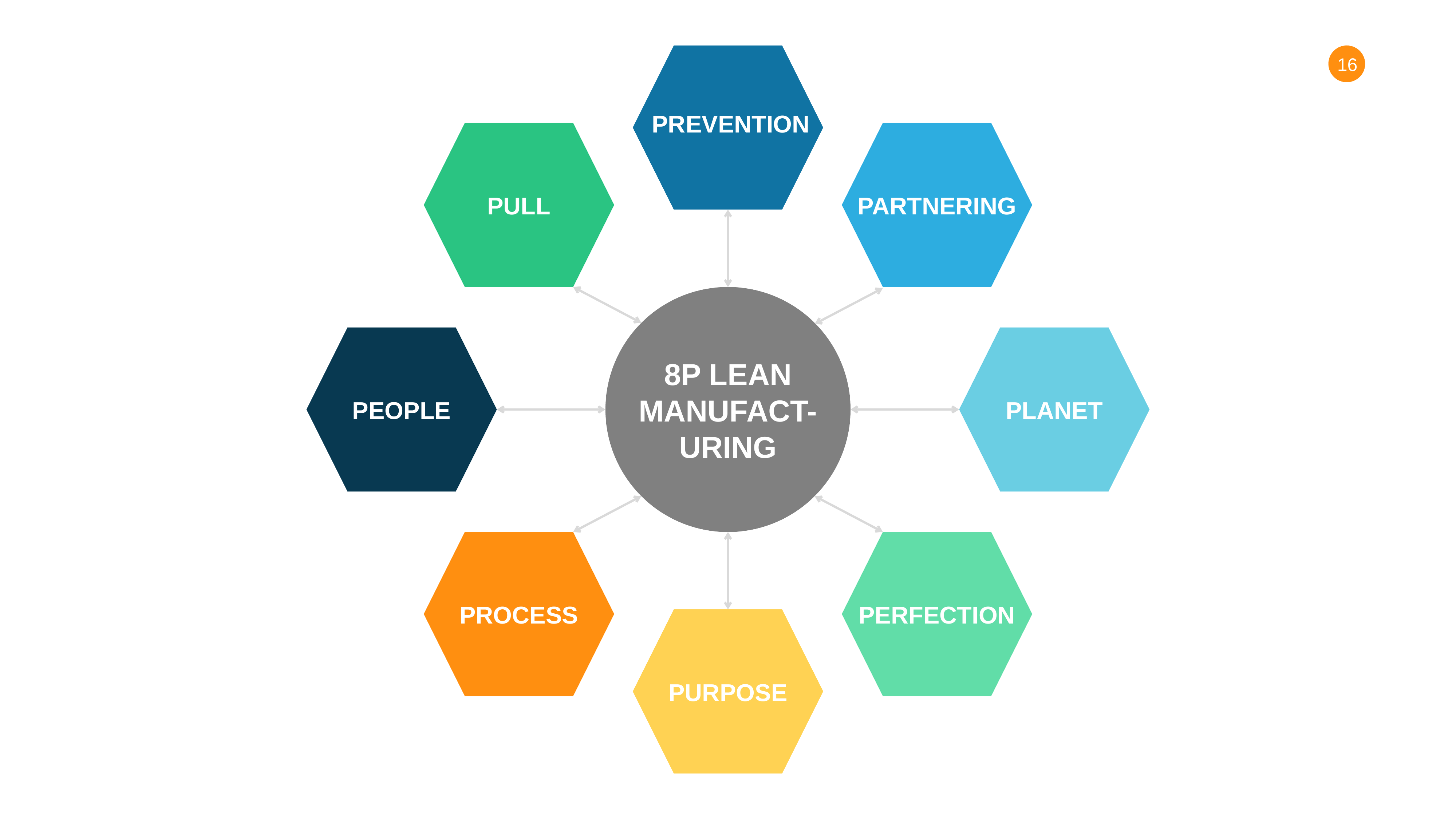

PREVENTION

PULL
PARTNERING

8P LEAN
MANUFACT-
URING
PEOPLE
PLANET

PROCESS
PERFECTION

PURPOSE